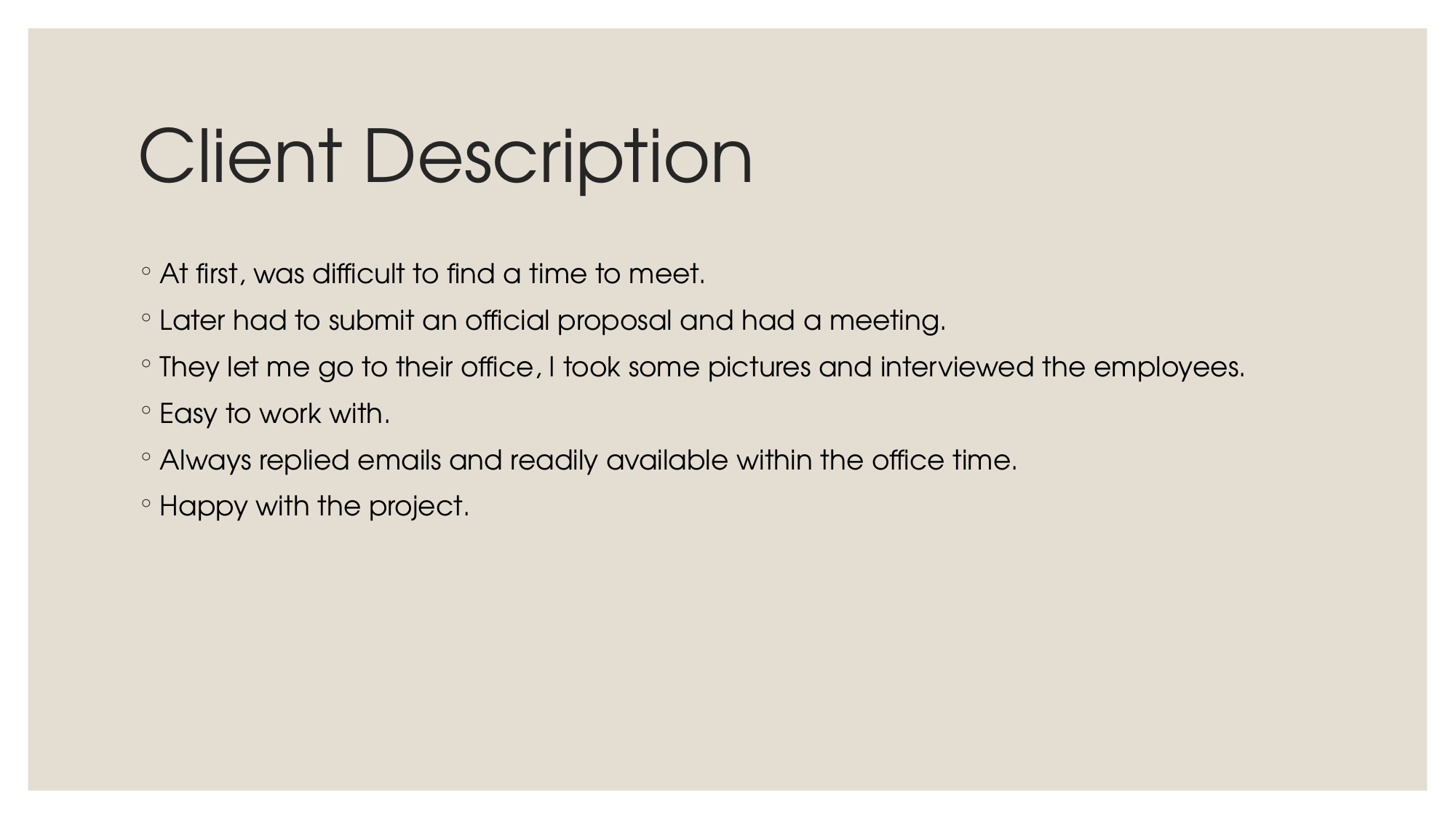

# Client Description
At first, was difficult to find a time to meet.
Later had to submit an official proposal and had a meeting.
They let me go to their office, I took some pictures and interviewed the employees.
Easy to work with.
Always replied emails and readily available within the office time.
Happy with the project.